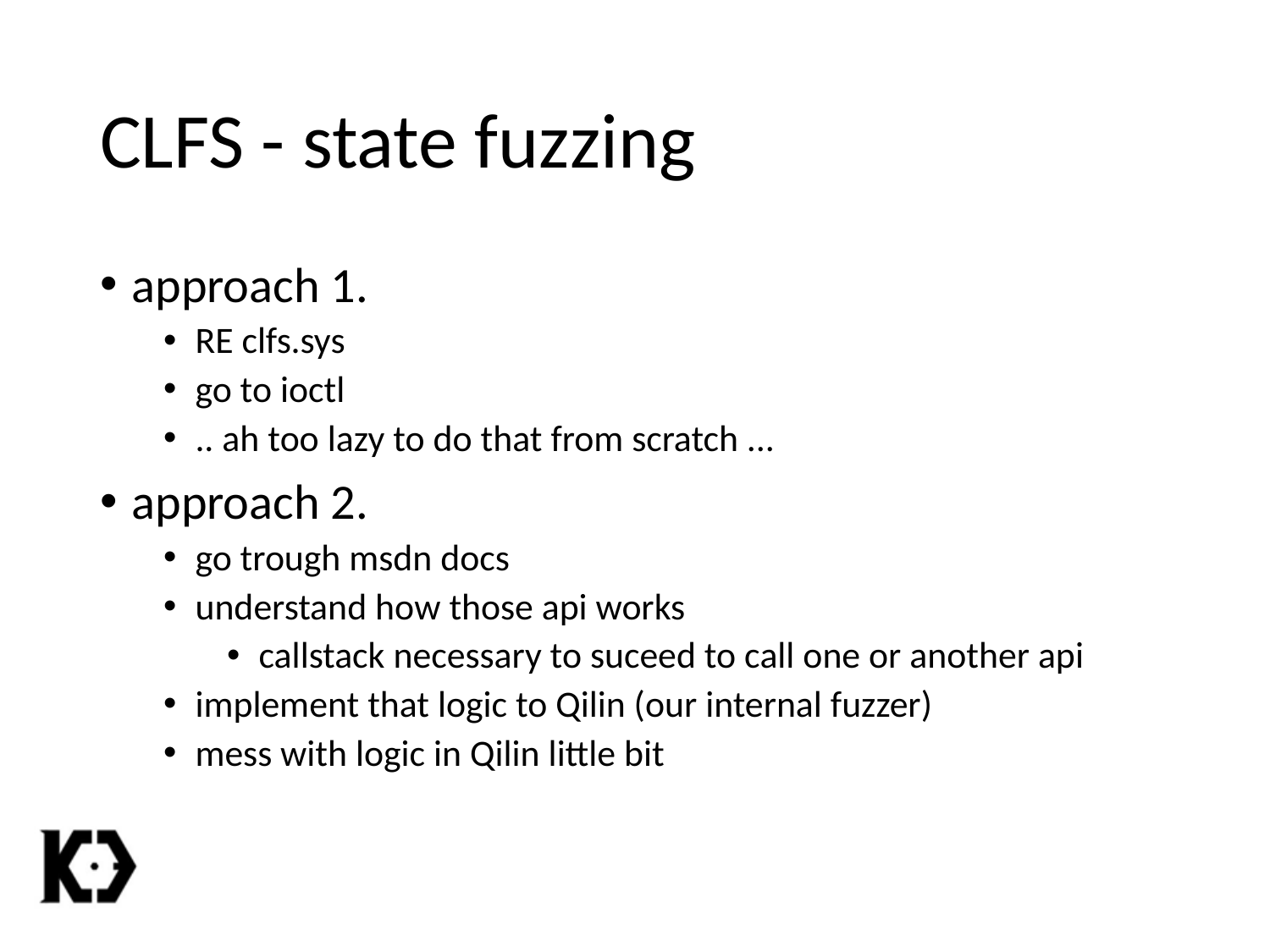

# CLFS - state fuzzing
approach 1.
RE clfs.sys
go to ioctl
.. ah too lazy to do that from scratch ...
approach 2.
go trough msdn docs
understand how those api works
callstack necessary to suceed to call one or another api
implement that logic to Qilin (our internal fuzzer)
mess with logic in Qilin little bit